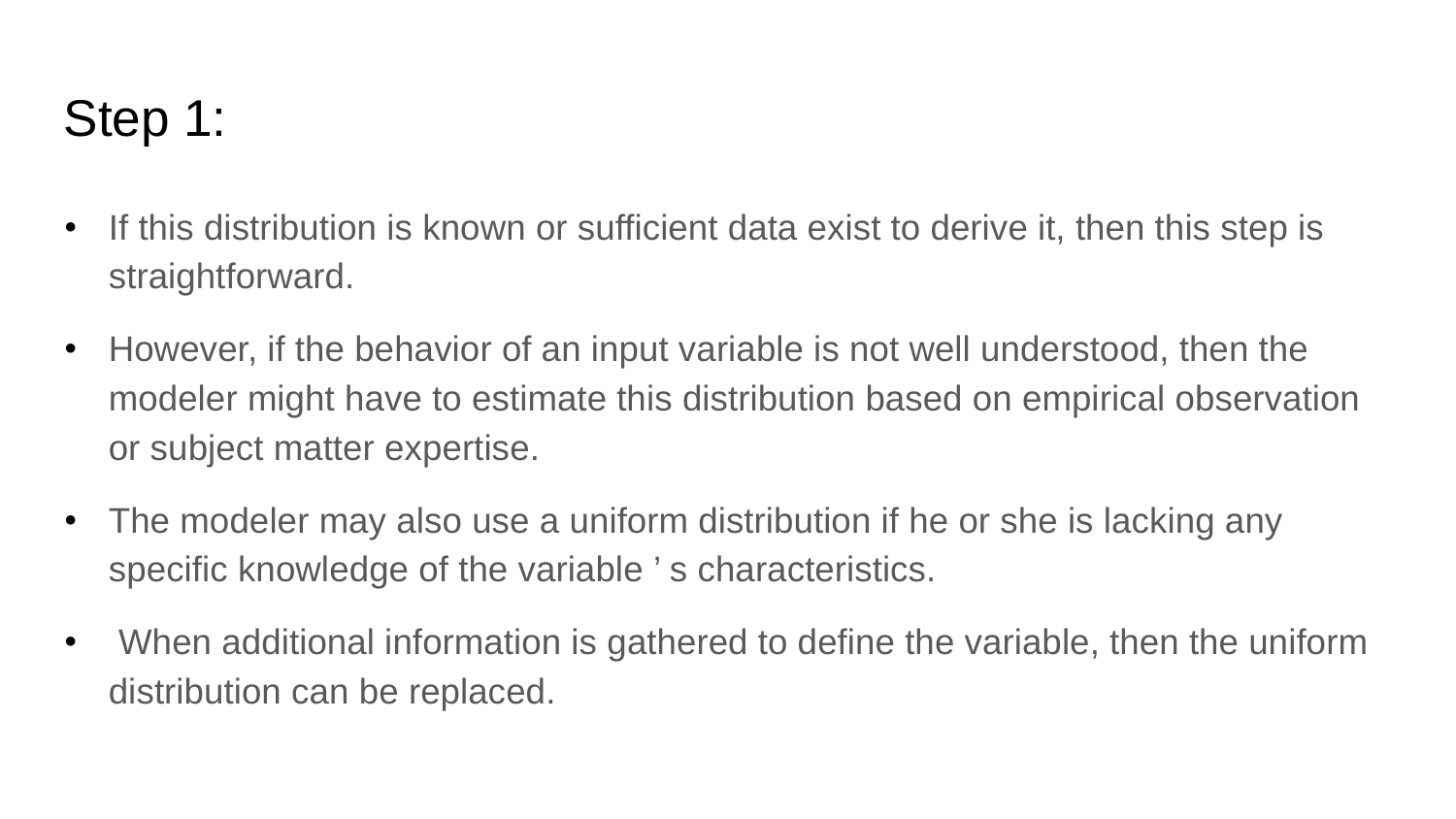

Step 1:
If this distribution is known or sufficient data exist to derive it, then this step is straightforward.
However, if the behavior of an input variable is not well understood, then the modeler might have to estimate this distribution based on empirical observation or subject matter expertise.
The modeler may also use a uniform distribution if he or she is lacking any specific knowledge of the variable ’ s characteristics.
 When additional information is gathered to define the variable, then the uniform distribution can be replaced.